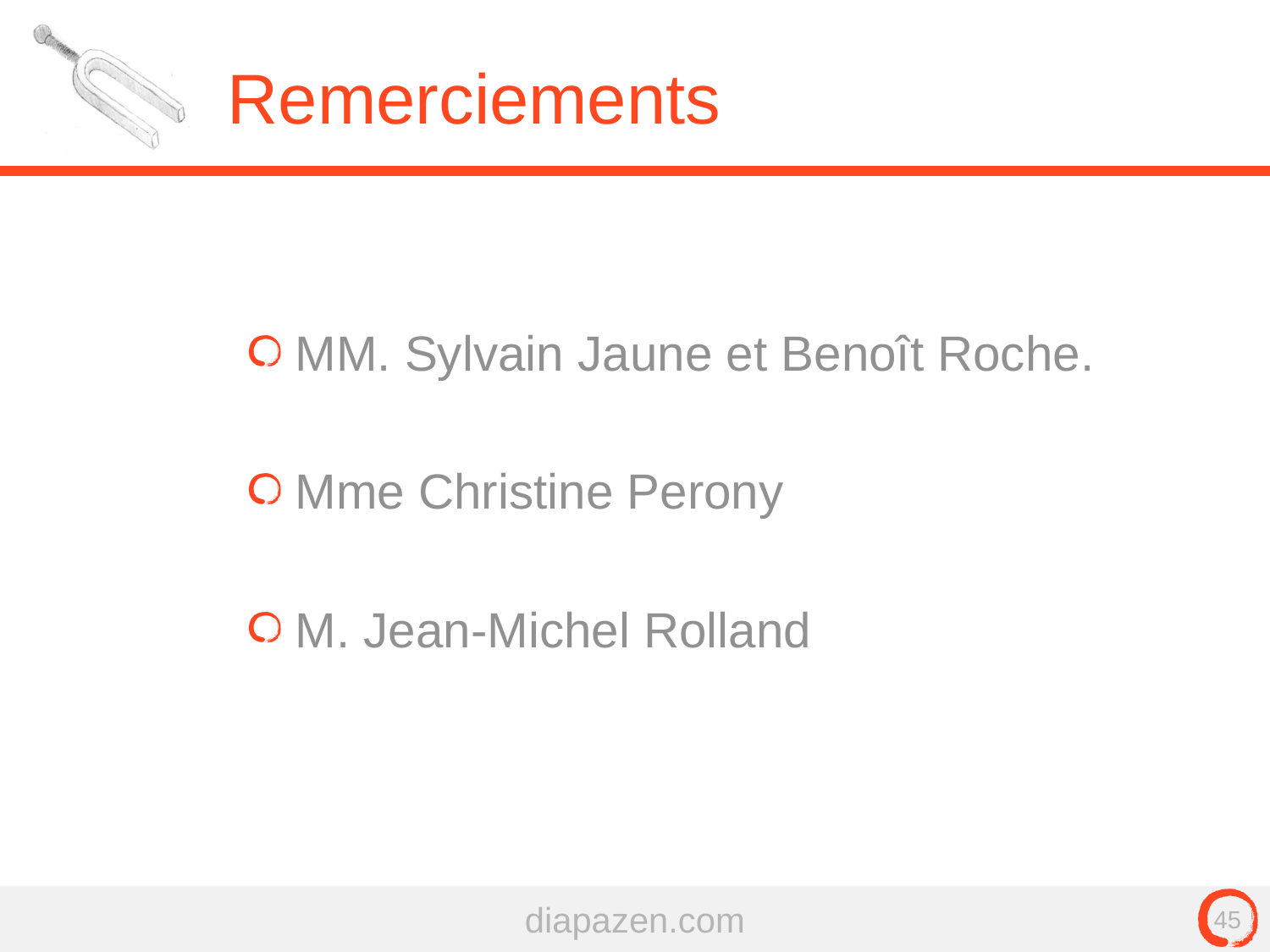

# Remerciements

MM. Sylvain Jaune et Benoît Roche.

Mme Christine Perony

M. Jean-Michel Rolland
45
diapazen.com